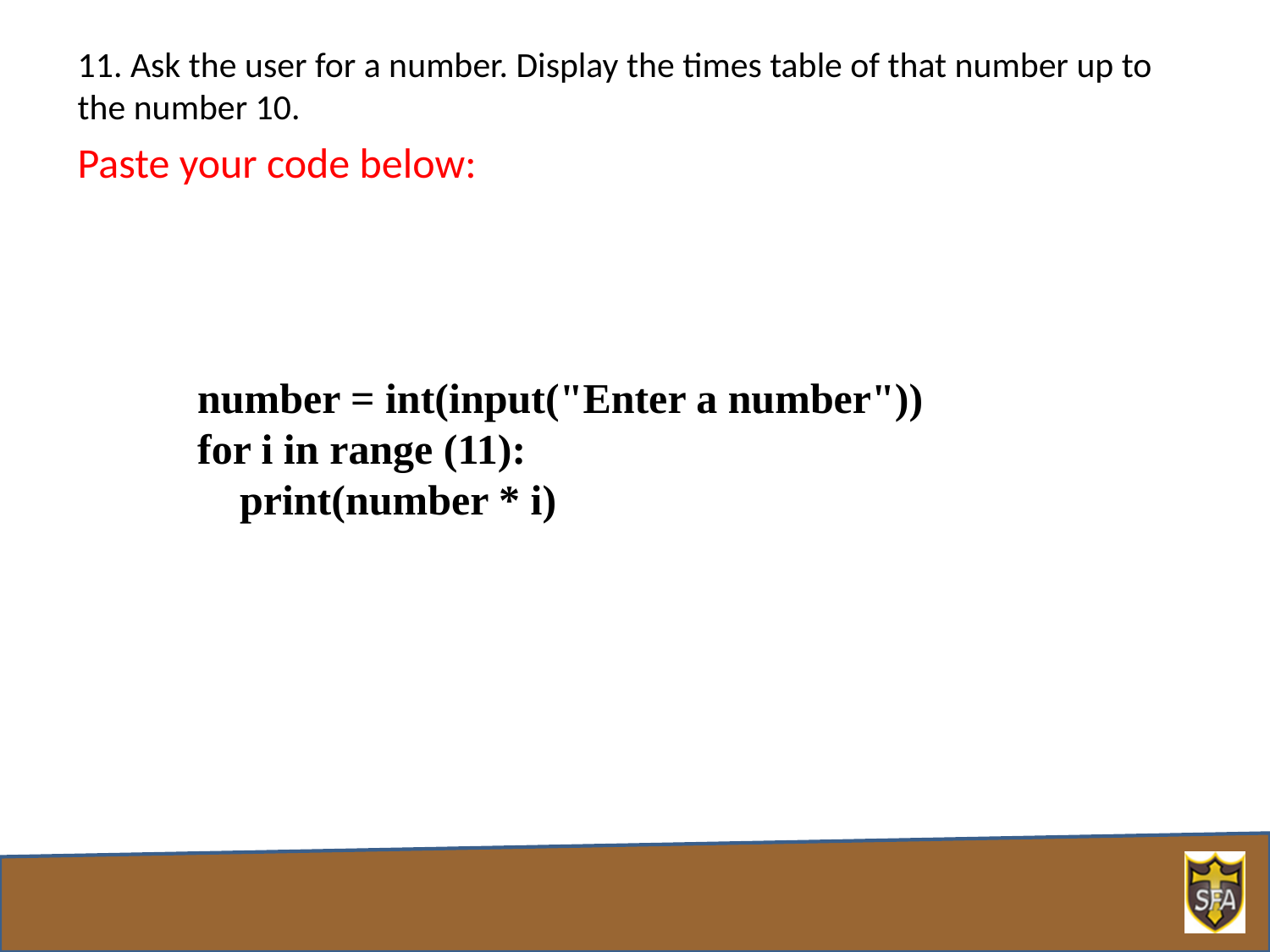

11. Ask the user for a number. Display the times table of that number up to the number 10.
Paste your code below:

number = int(input("Enter a number"))
for i in range (11):
    print(number * i)